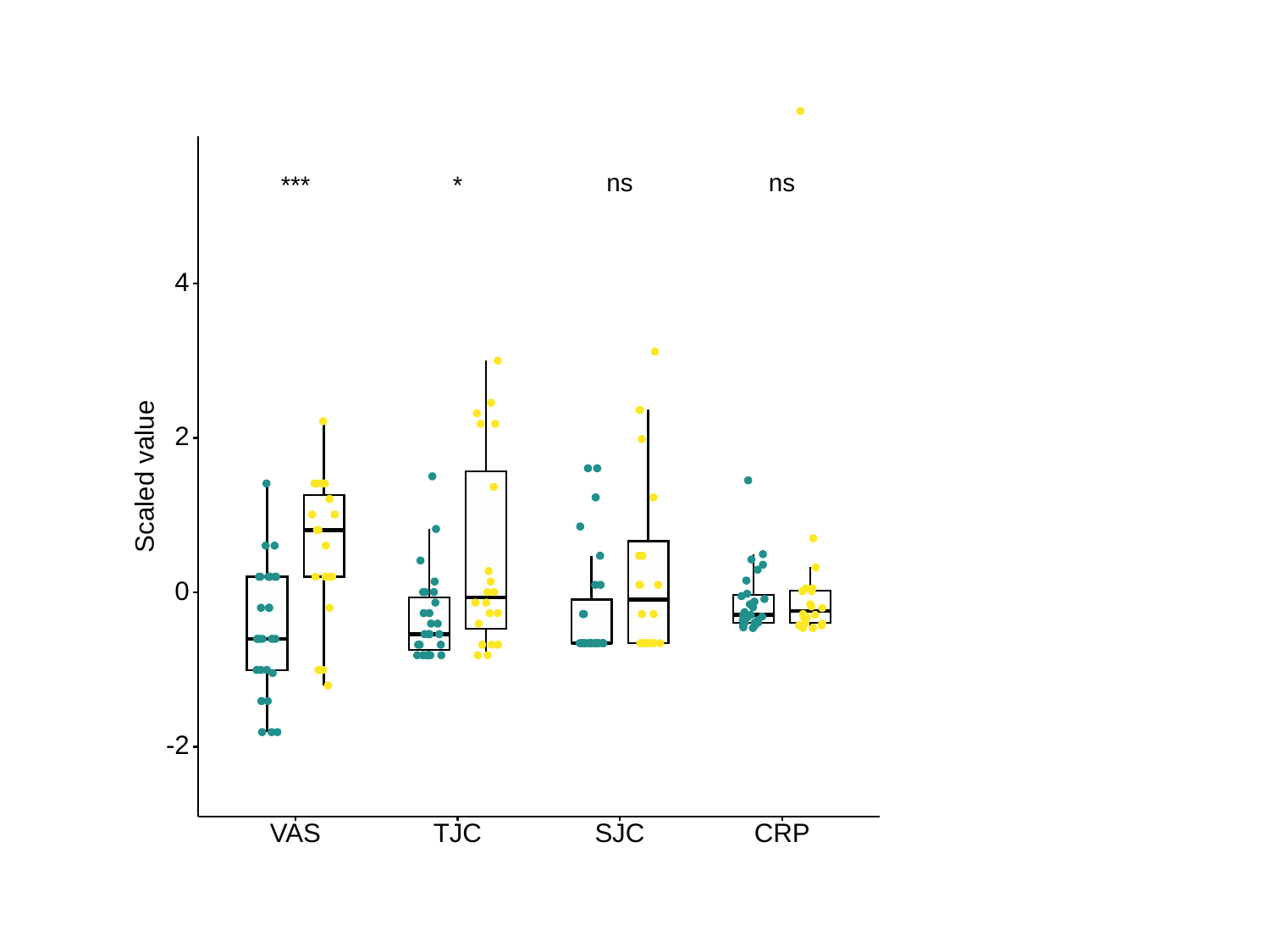

#

ns
ns
***
*
4

2

Scaled value

0

-2

VAS
TJC
SJC
CRP